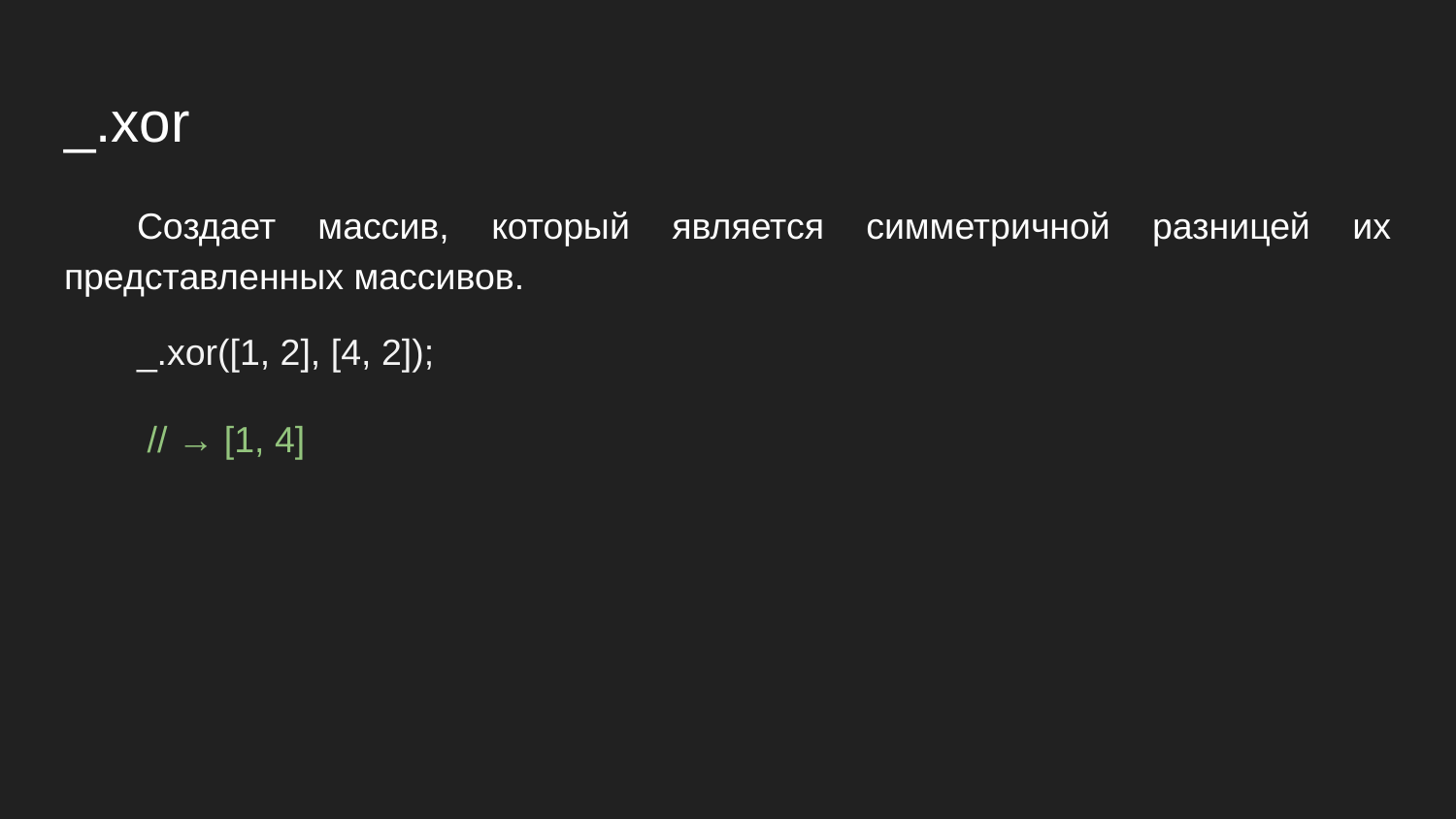

# _.xor
Создает массив, который является симметричной разницей их представленных массивов.
_.xor([1, 2], [4, 2]);

 // → [1, 4]